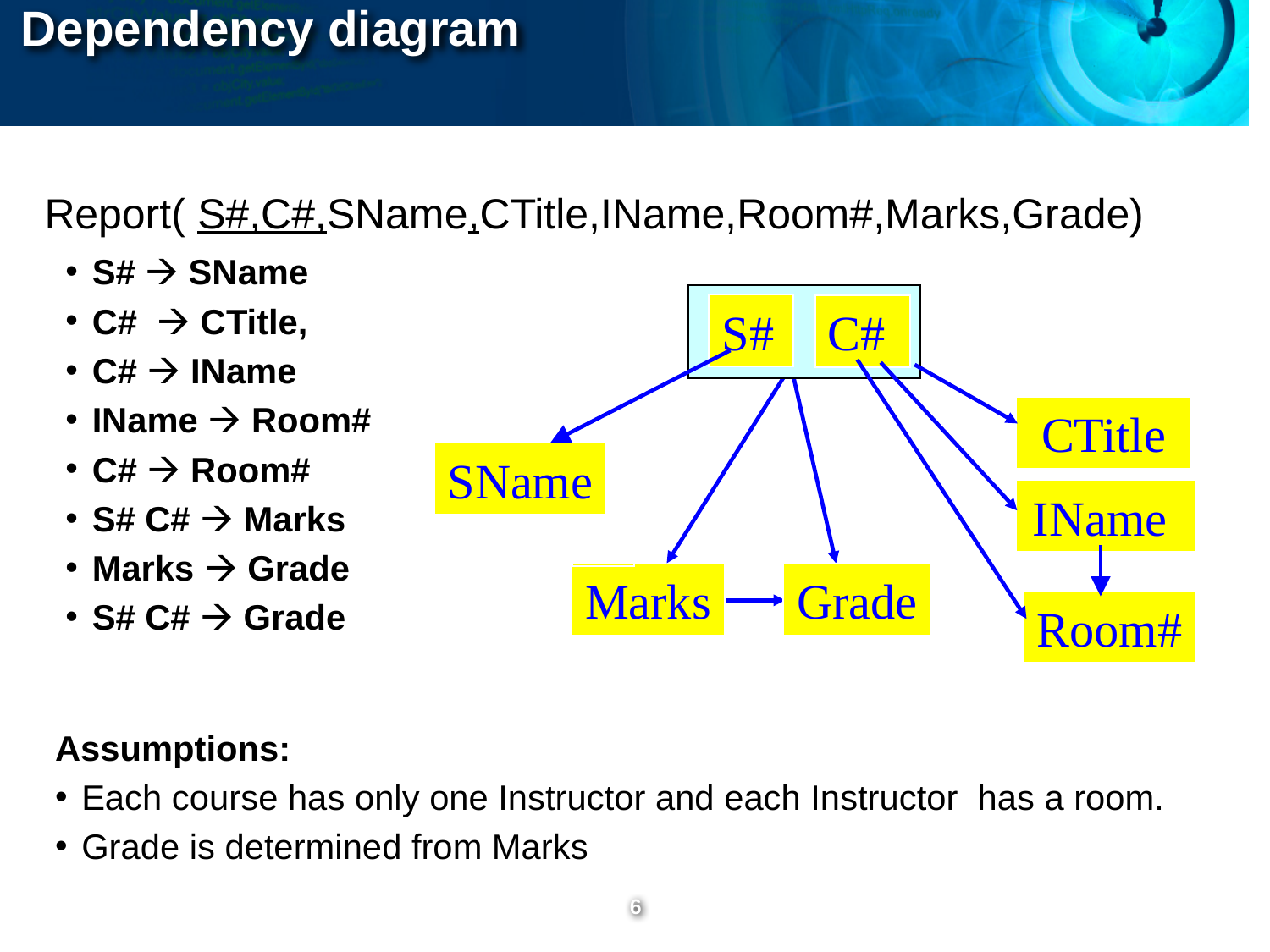

Dependency diagram

Report( S#,C#,SName,CTitle,IName,Room#,Marks,Grade)
S# 🡪 SName
C#  🡪 CTitle,
C# 🡪 IName
IName 🡪 Room#
C# 🡪 Room#
S# C# 🡪 Marks
Marks 🡪 Grade
S# C# 🡪 Grade

S#
C#
CTitle
SName
IName

Marks
Grade
Room#
Assumptions:
Each course has only one Instructor and each Instructor  has a room.
Grade is determined from Marks
6